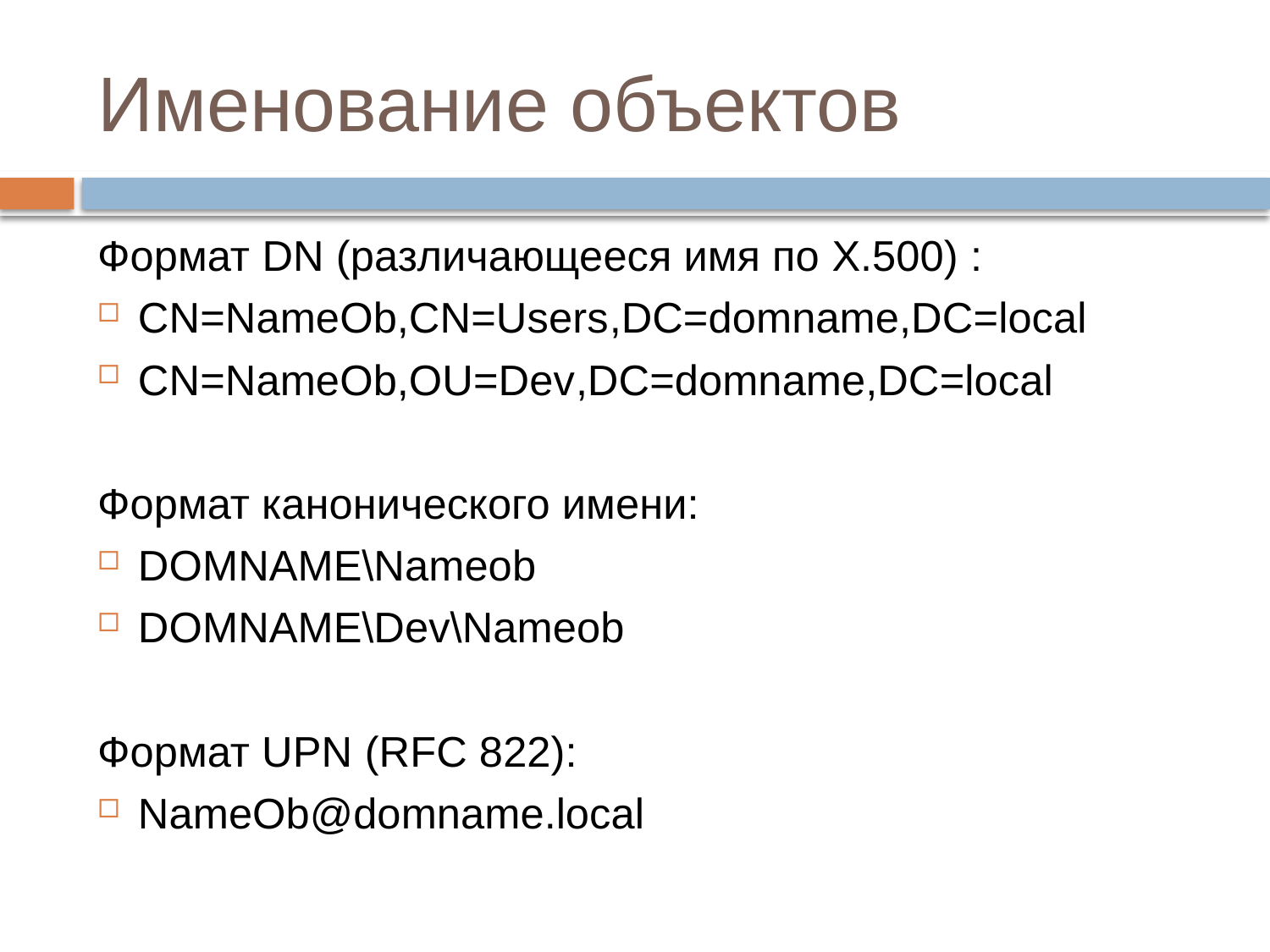

# Именование объектов
Формат DN (различающееся имя по X.500) :
CN=NameOb,CN=Users,DC=domname,DC=local
CN=NameOb,OU=Dev,DC=domname,DC=local

Формат канонического имени:
DOMNAME\Nameob
DOMNAME\Dev\Nameob

Формат UPN (RFC 822):
NameOb@domname.local